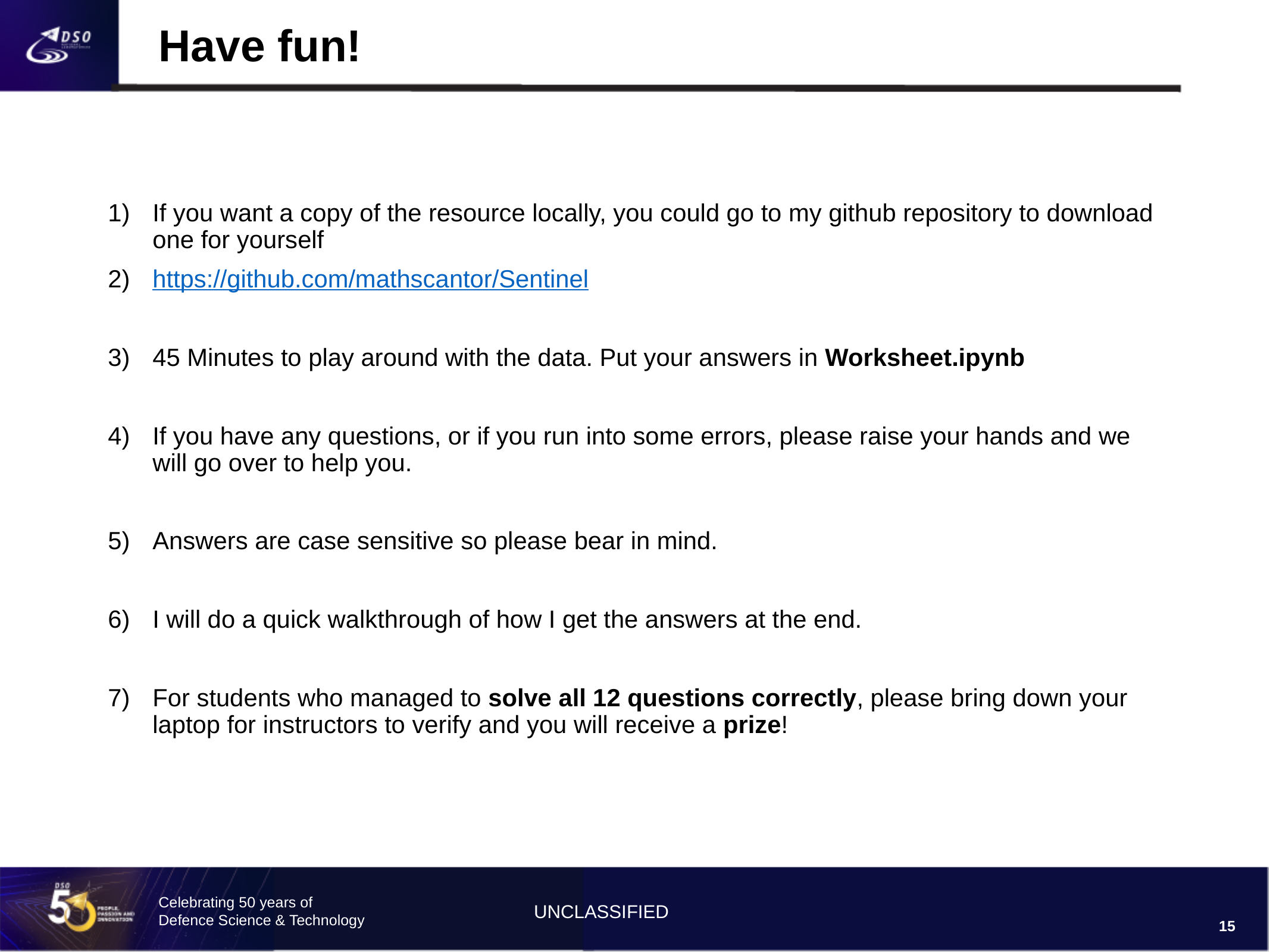

Have fun!

If you want a copy of the resource locally, you could go to my github repository to download one for yourself
https://github.com/mathscantor/Sentinel

45 Minutes to play around with the data. Put your answers in Worksheet.ipynb

If you have any questions, or if you run into some errors, please raise your hands and we will go over to help you.

Answers are case sensitive so please bear in mind.

I will do a quick walkthrough of how I get the answers at the end.

For students who managed to solve all 12 questions correctly, please bring down your laptop for instructors to verify and you will receive a prize!

15